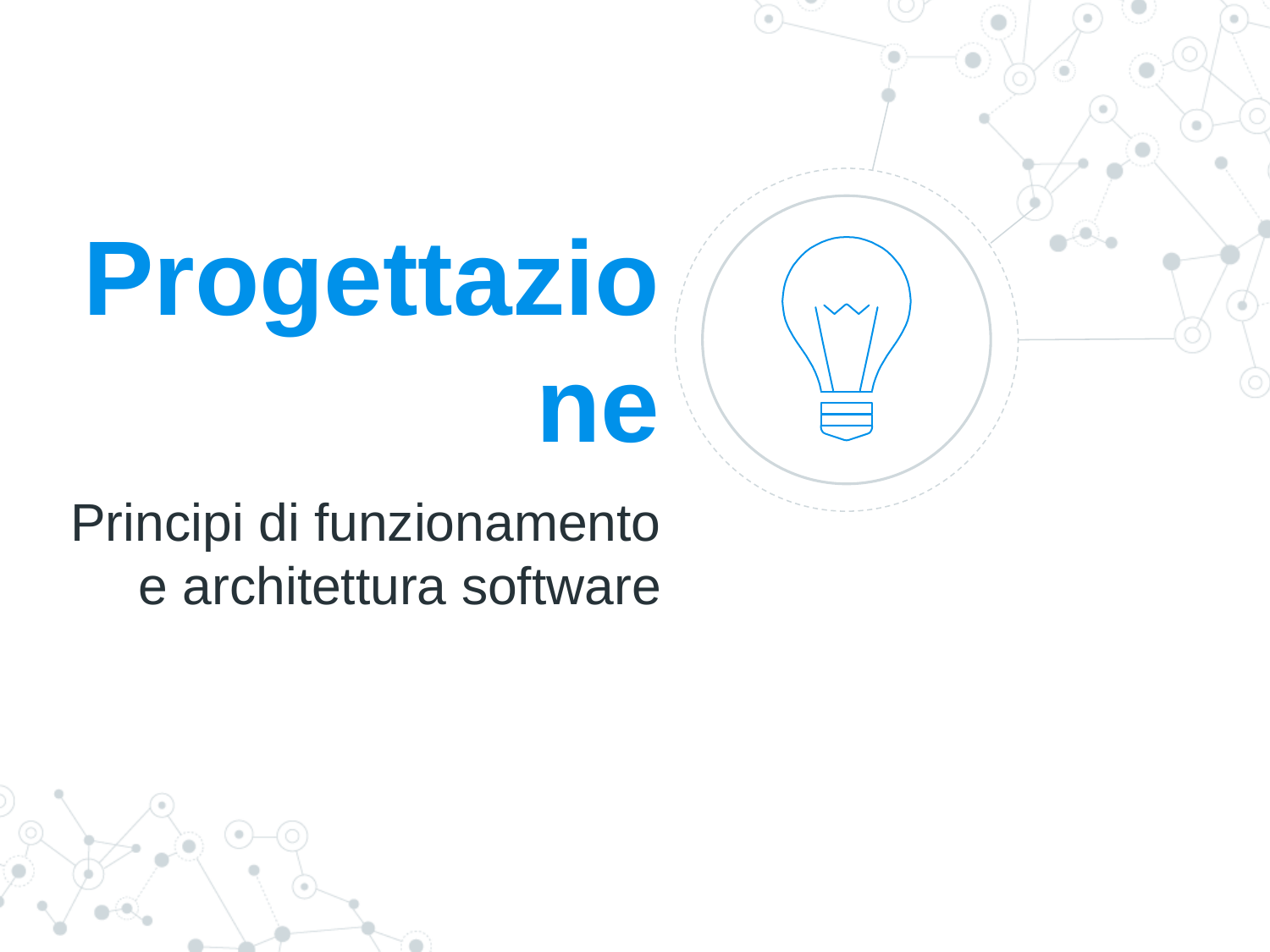

Progettazione
Principi di funzionamento e architettura software